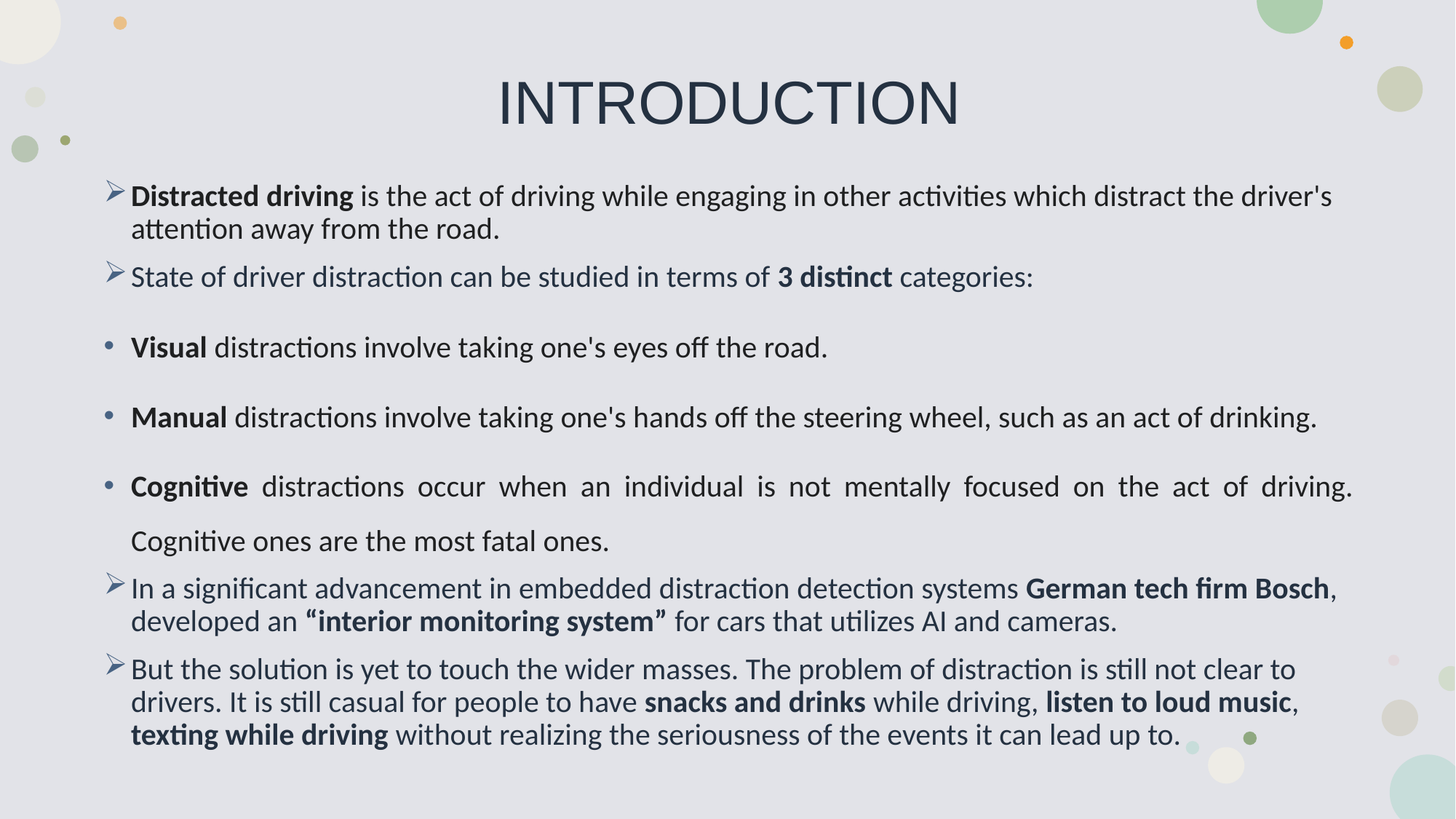

# INTRODUCTION
Distracted driving is the act of driving while engaging in other activities which distract the driver's attention away from the road.
State of driver distraction can be studied in terms of 3 distinct categories:
Visual distractions involve taking one's eyes off the road.
Manual distractions involve taking one's hands off the steering wheel, such as an act of drinking.
Cognitive distractions occur when an individual is not mentally focused on the act of driving. Cognitive ones are the most fatal ones.
In a significant advancement in embedded distraction detection systems German tech firm Bosch, developed an “interior monitoring system” for cars that utilizes AI and cameras.
But the solution is yet to touch the wider masses. The problem of distraction is still not clear to drivers. It is still casual for people to have snacks and drinks while driving, listen to loud music, texting while driving without realizing the seriousness of the events it can lead up to.